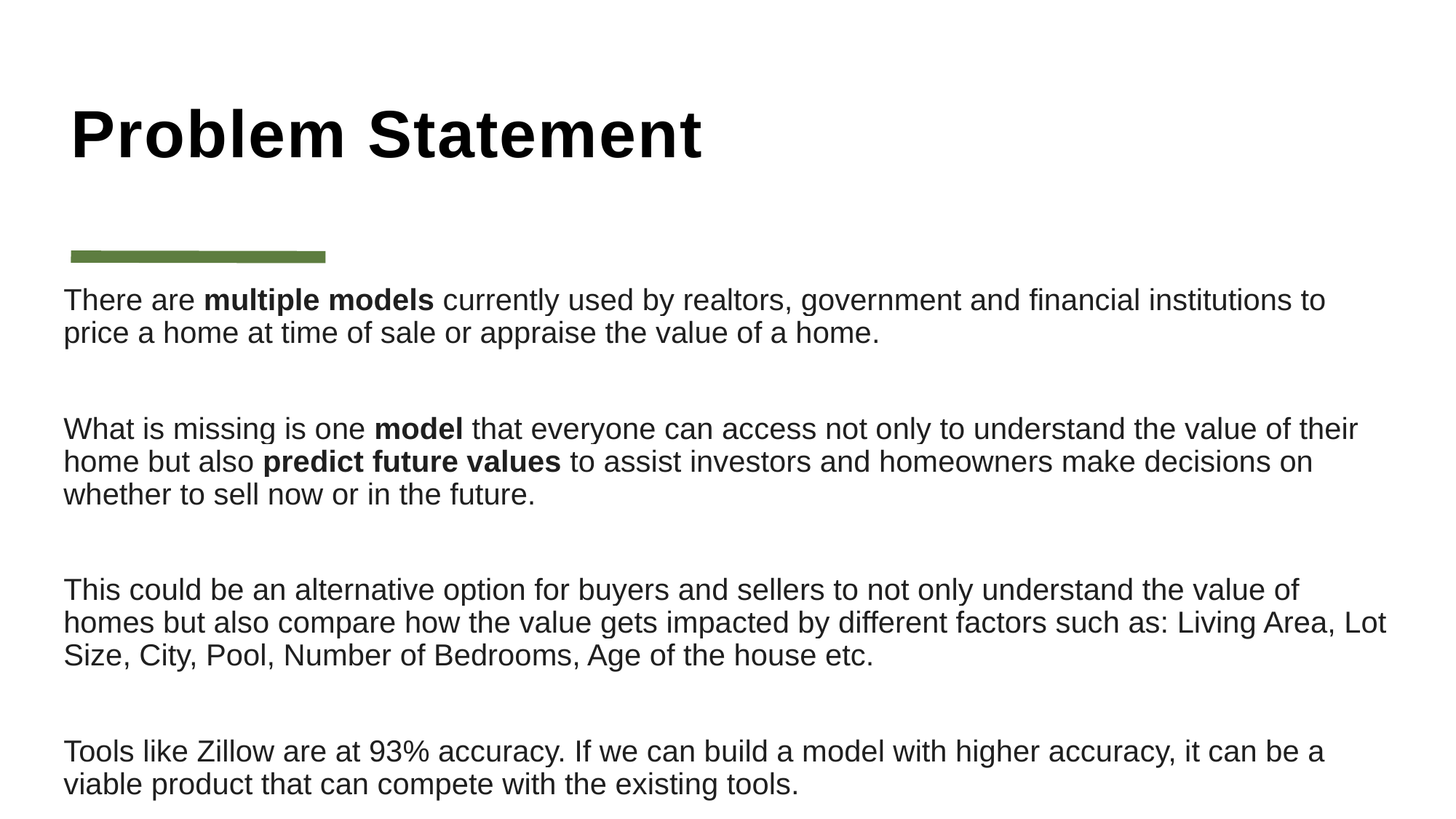

# Problem Statement
There are multiple models currently used by realtors, government and financial institutions to price a home at time of sale or appraise the value of a home.

What is missing is one model that everyone can access not only to understand the value of their home but also predict future values to assist investors and homeowners make decisions on whether to sell now or in the future.

This could be an alternative option for buyers and sellers to not only understand the value of homes but also compare how the value gets impacted by different factors such as: Living Area, Lot Size, City, Pool, Number of Bedrooms, Age of the house etc.

Tools like Zillow are at 93% accuracy. If we can build a model with higher accuracy, it can be a viable product that can compete with the existing tools.